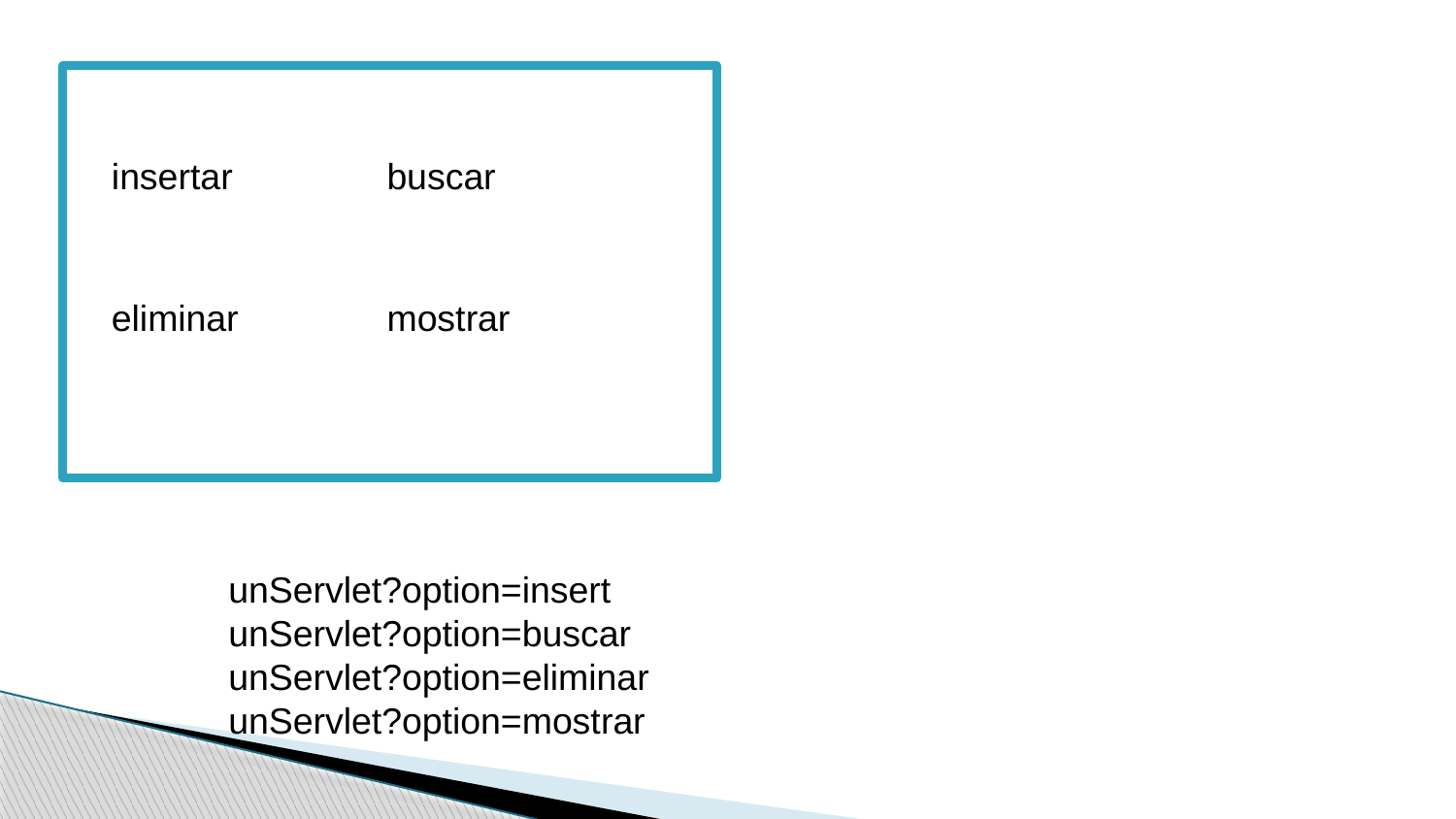

insertar
buscar
eliminar
mostrar
unServlet?option=insert
unServlet?option=buscar
unServlet?option=eliminar
unServlet?option=mostrar